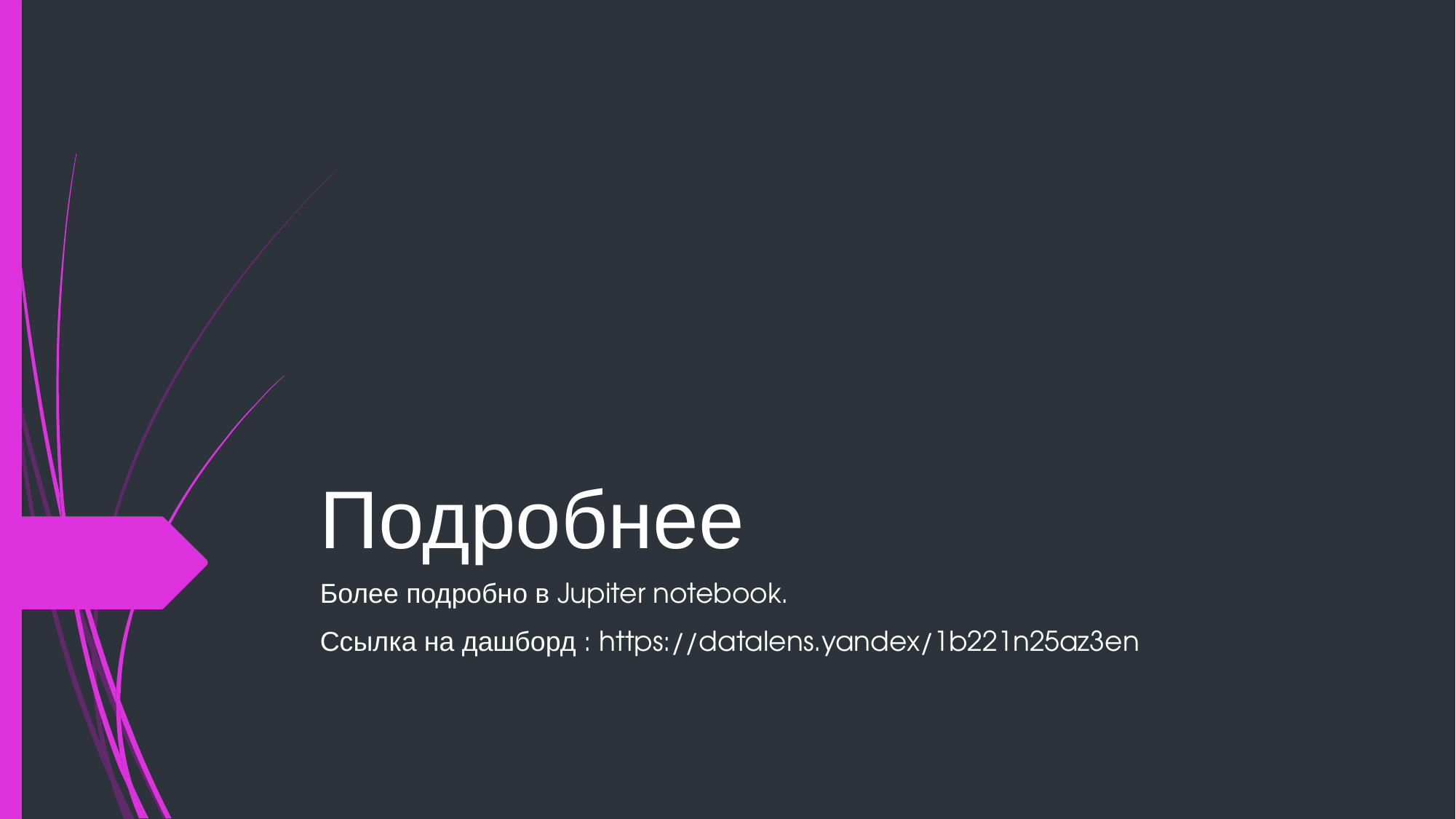

# Подробнее
Более подробно в Jupiter notebook.
Ссылка на дашборд : https://datalens.yandex/1b221n25az3en